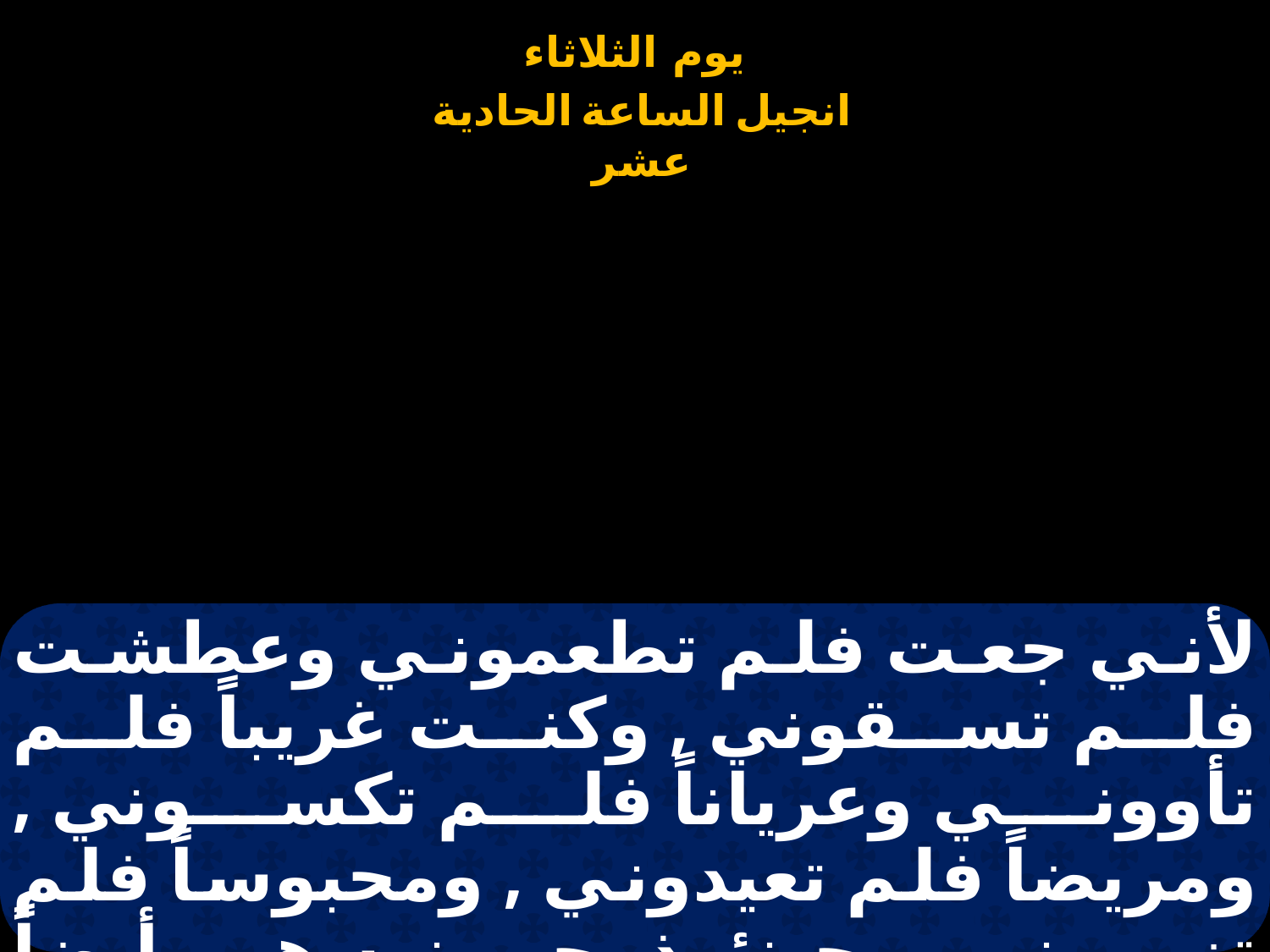

# لأني جعت فلم تطعموني وعطشت فلم تسقوني , وكنت غريباً فلم تأووني وعرياناً فلم تكسوني , ومريضاً فلم تعيدوني , ومحبوساً فلم تزوروني . حينئذ يجيبونه هم أيضاً قائلين : يا رب  متي رأيناك جائعاً أو عطشاناً ,